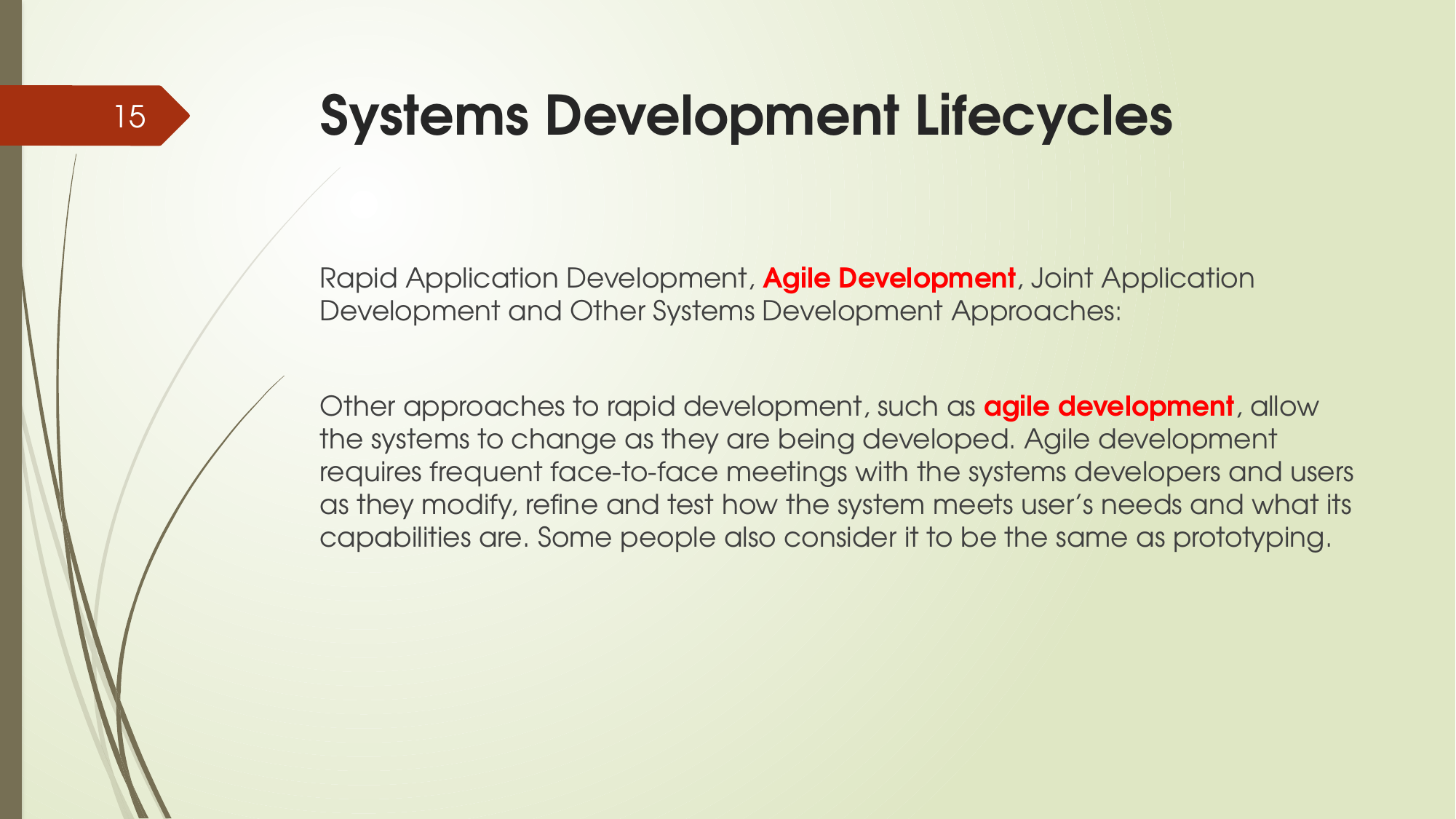

# Systems Development Lifecycles
15
Rapid Application Development, Agile Development, Joint Application Development and Other Systems Development Approaches:

Other approaches to rapid development, such as agile development, allow the systems to change as they are being developed. Agile development requires frequent face-to-face meetings with the systems developers and users as they modify, refine and test how the system meets user’s needs and what its capabilities are. Some people also consider it to be the same as prototyping.